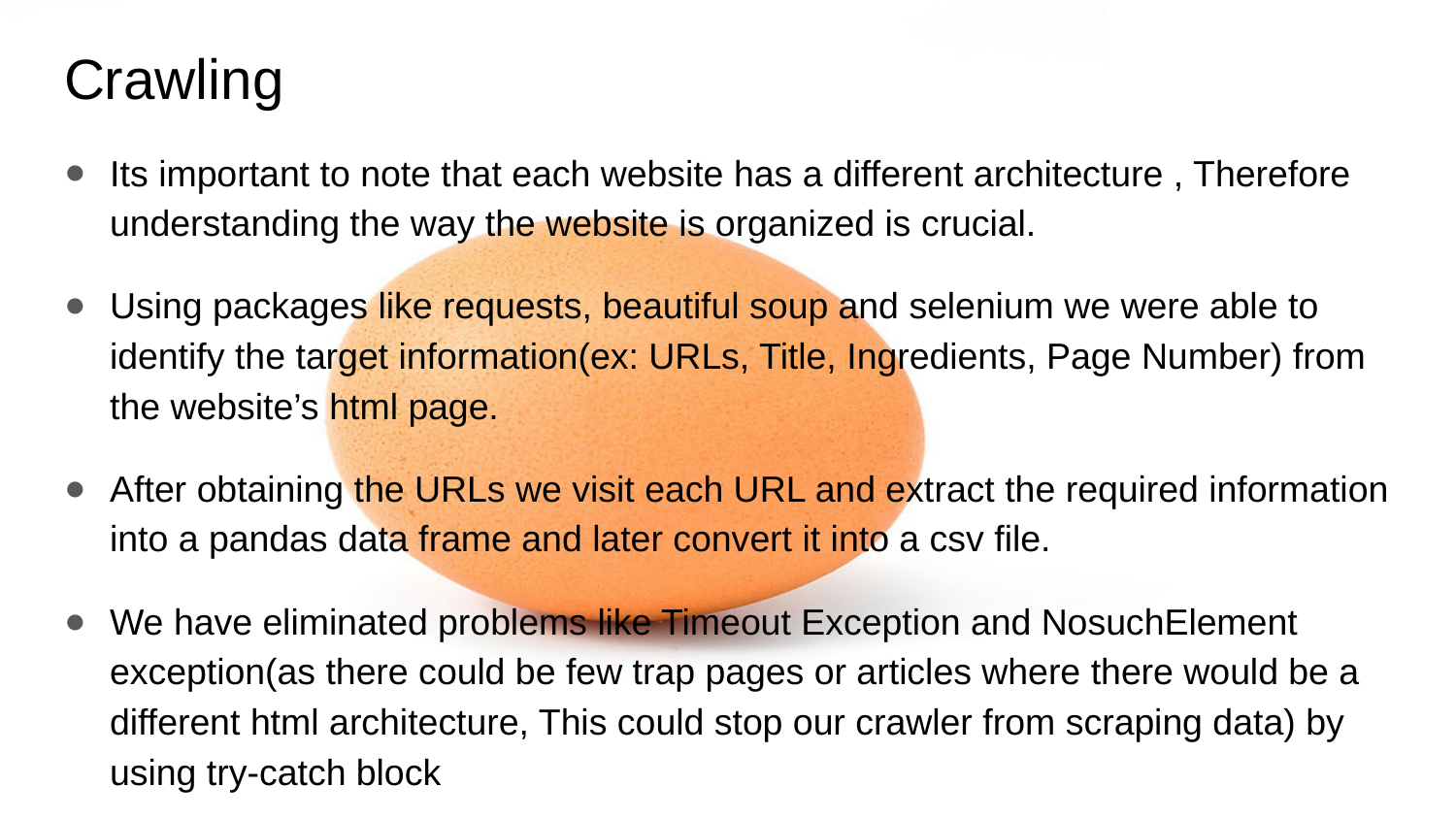

# Crawling
Its important to note that each website has a different architecture , Therefore understanding the way the website is organized is crucial.
Using packages like requests, beautiful soup and selenium we were able to identify the target information(ex: URLs, Title, Ingredients, Page Number) from the website’s html page.
After obtaining the URLs we visit each URL and extract the required information into a pandas data frame and later convert it into a csv file.
We have eliminated problems like Timeout Exception and NosuchElement exception(as there could be few trap pages or articles where there would be a different html architecture, This could stop our crawler from scraping data) by using try-catch block